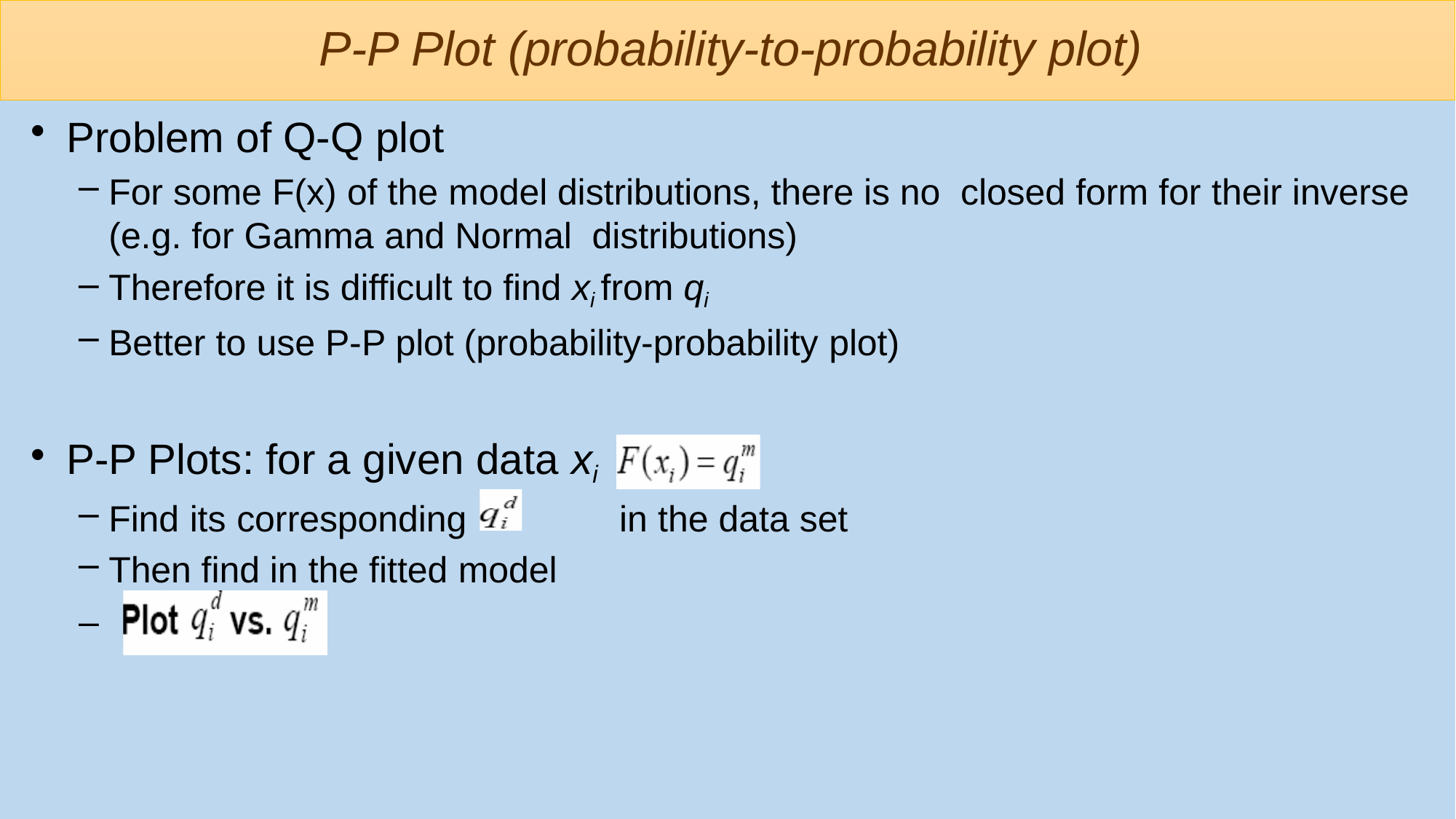

# P-P Plot (probability-to-probability plot)
Problem of Q-Q plot
For some F(x) of the model distributions, there is no  closed form for their inverse (e.g. for Gamma and Normal  distributions)
Therefore it is difficult to find xi from qi
Better to use P-P plot (probability-probability plot)

P-P Plots: for a given data xi
Find its corresponding	       in the data set
Then find in the fitted model
–